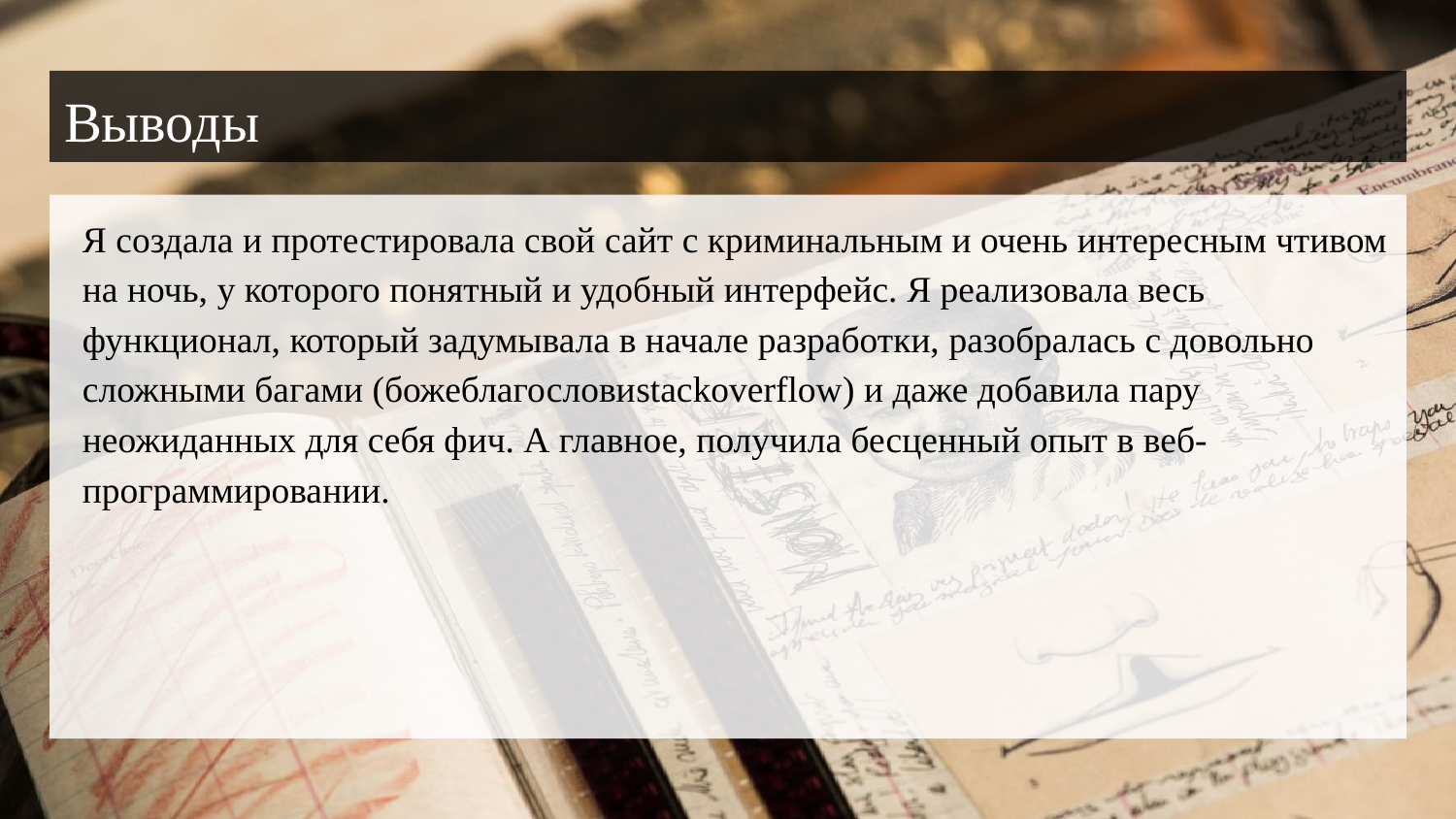

# Выводы
Я создала и протестировала свой сайт с криминальным и очень интересным чтивом на ночь, у которого понятный и удобный интерфейс. Я реализовала весь функционал, который задумывала в начале разработки, разобралась с довольно сложными багами (божеблагословиstackoverflow) и даже добавила пару неожиданных для себя фич. А главное, получила бесценный опыт в веб-программировании.